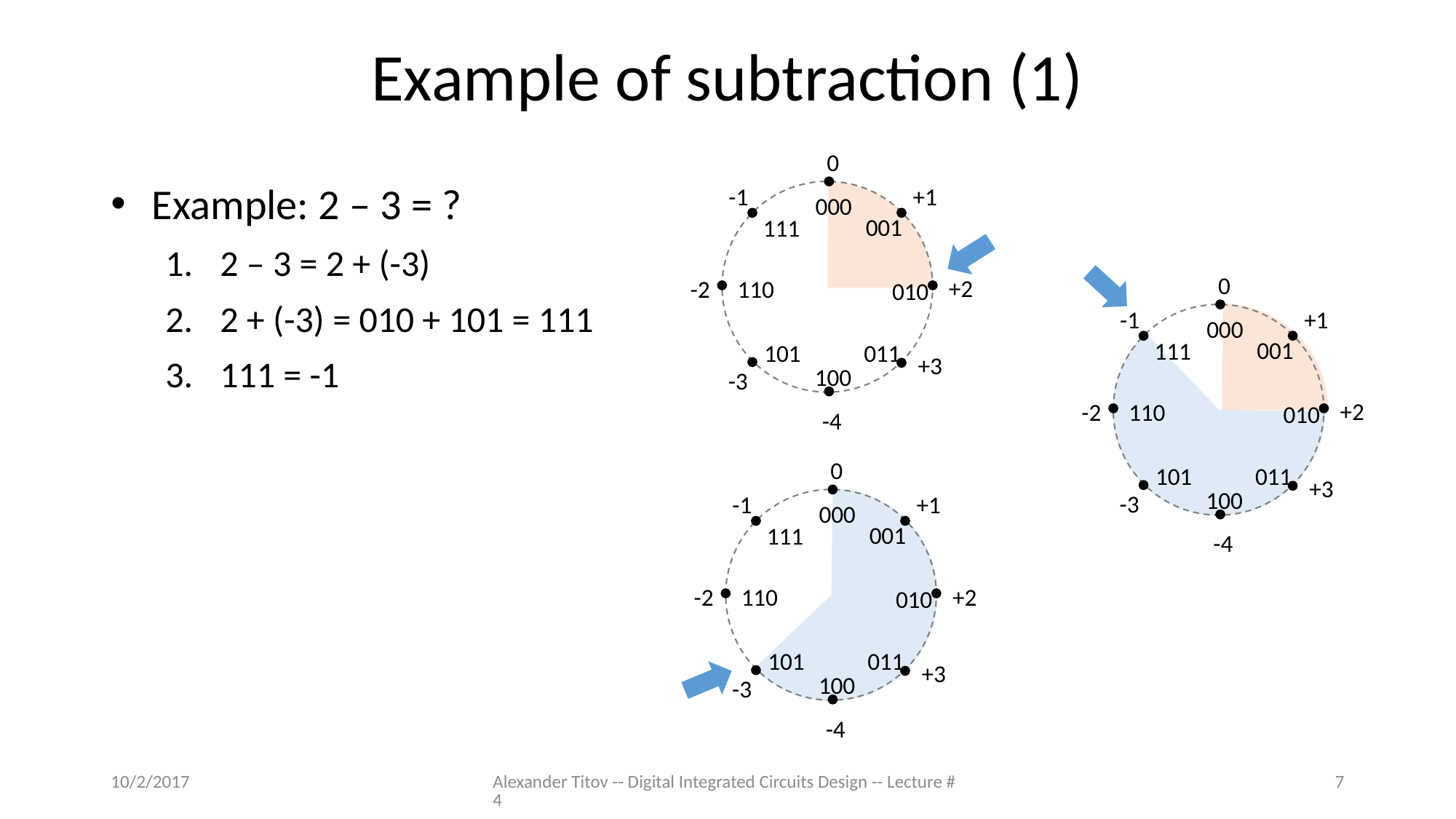

# Example of subtraction (1)
0
Example: 2 – 3 = ?
2 – 3 = 2 + (-3)
2 + (-3) = 010 + 101 = 111
111 = -1

-1
+1

000
001
111

0
-1
+1

000
001
111

+2
110
-2
010

101
011
+3
100

-3

-4
+2
110
-2
010

101
011
+3
100

-3

-4
0
-1
+1

000
001
111

+2
110
-2
010

101
011
+3
100

-3

-4

10/2/2017
Alexander Titov -- Digital Integrated Circuits Design -- Lecture #4
7